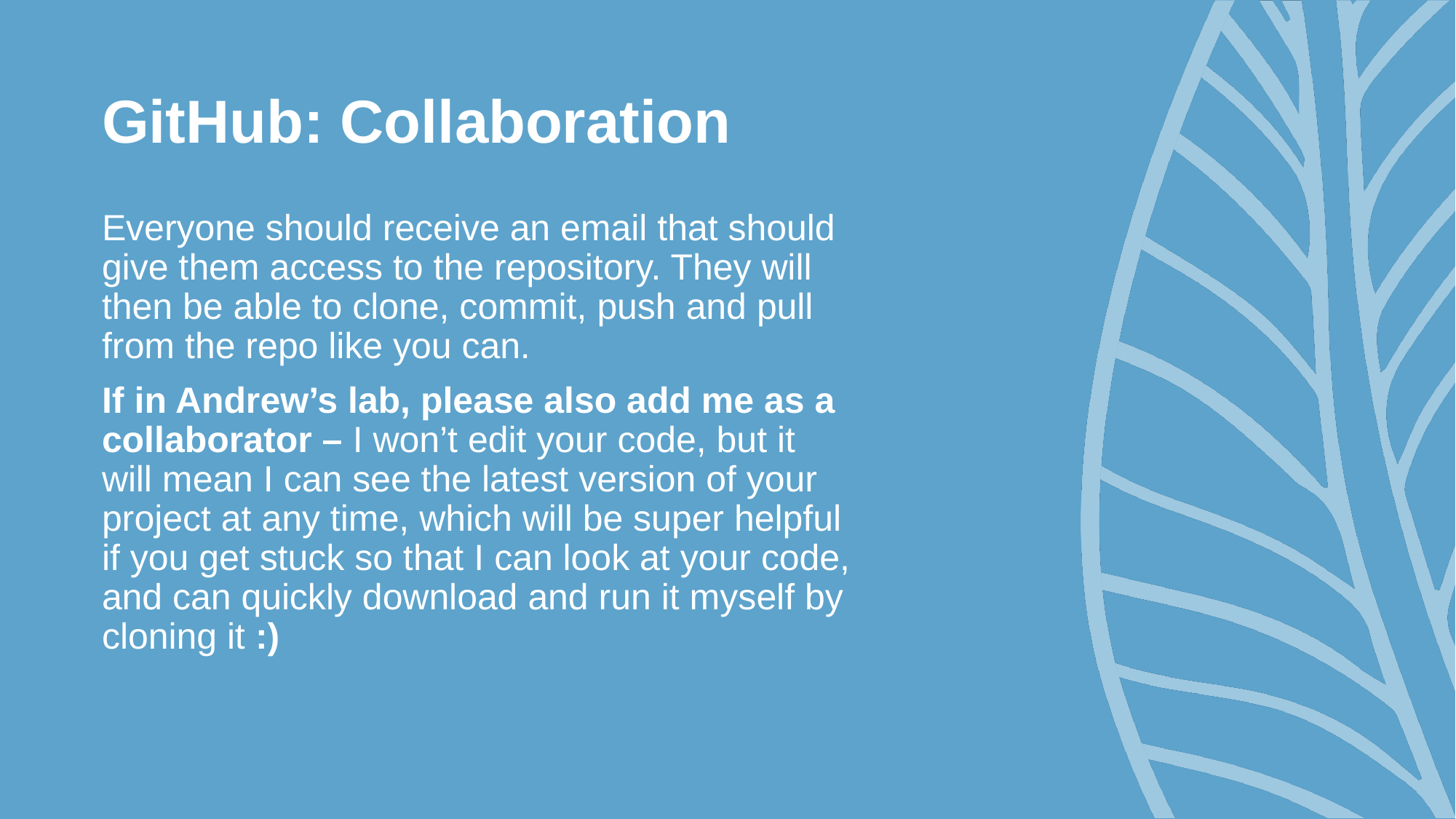

# GitHub: Collaboration
Everyone should receive an email that should give them access to the repository. They will then be able to clone, commit, push and pull from the repo like you can.
If in Andrew’s lab, please also add me as a collaborator – I won’t edit your code, but it will mean I can see the latest version of your project at any time, which will be super helpful if you get stuck so that I can look at your code, and can quickly download and run it myself by cloning it :)